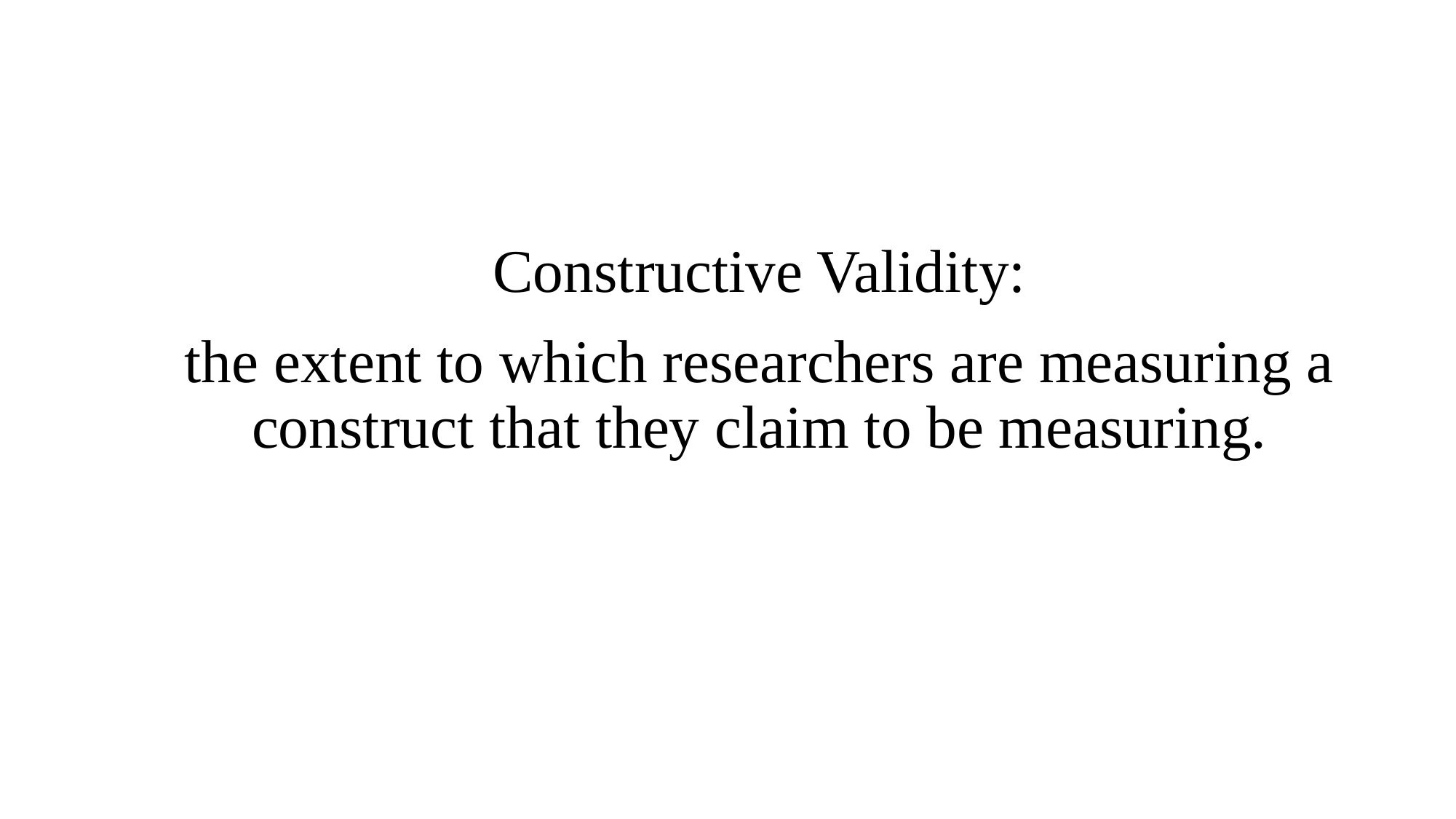

Constructive Validity:
the extent to which researchers are measuring a construct that they claim to be measuring.